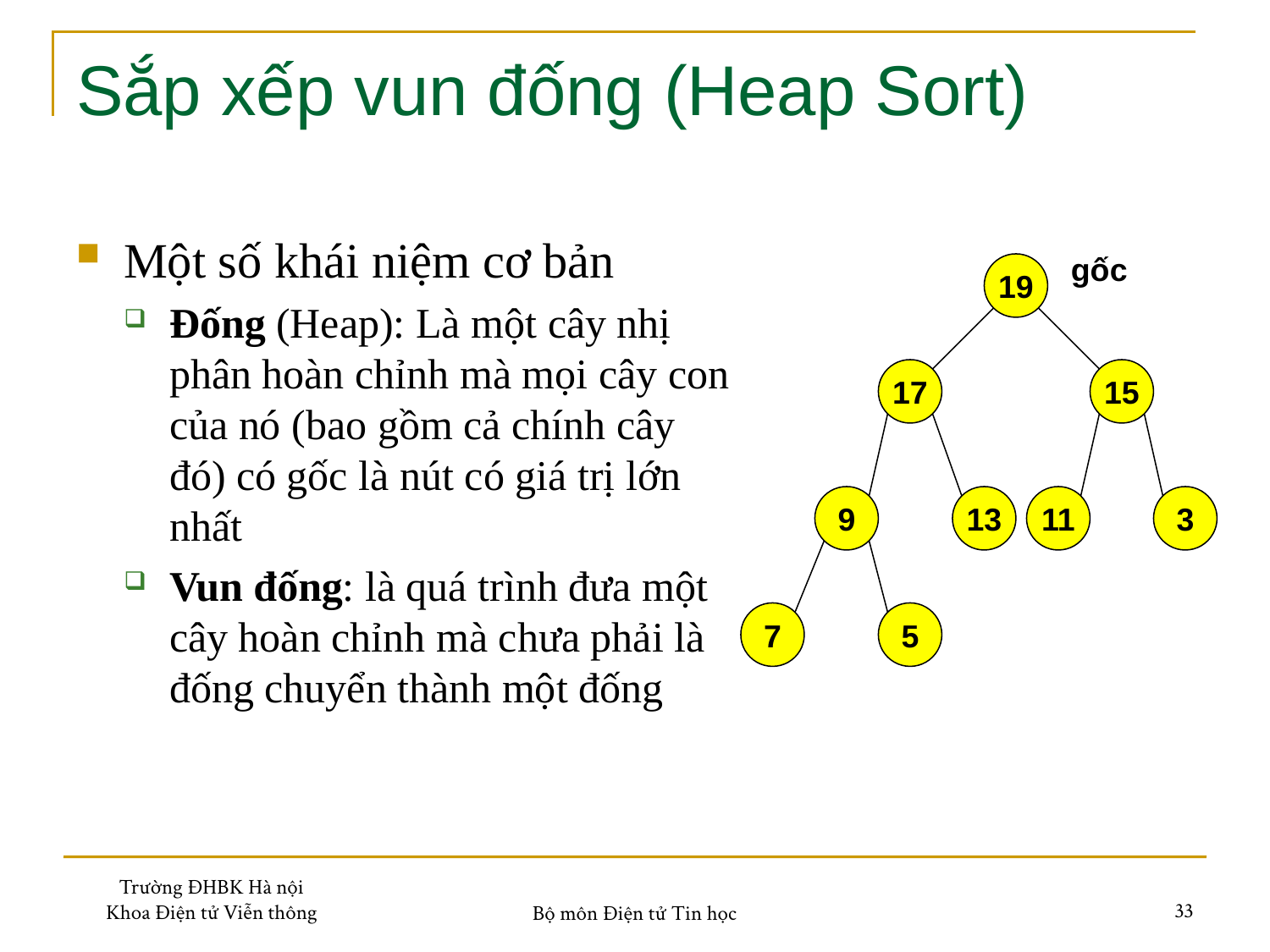

# Sắp xếp vun đống (Heap Sort)
Một số khái niệm cơ bản
Đống (Heap): Là một cây nhị phân hoàn chỉnh mà mọi cây con của nó (bao gồm cả chính cây đó) có gốc là nút có giá trị lớn nhất
Vun đống: là quá trình đưa một cây hoàn chỉnh mà chưa phải là đống chuyển thành một đống

gốc
19
17
15
9
13
11
3
7
5
Trường ĐHBK Hà nội
Khoa Điện tử Viễn thông
33
Bộ môn Điện tử Tin học